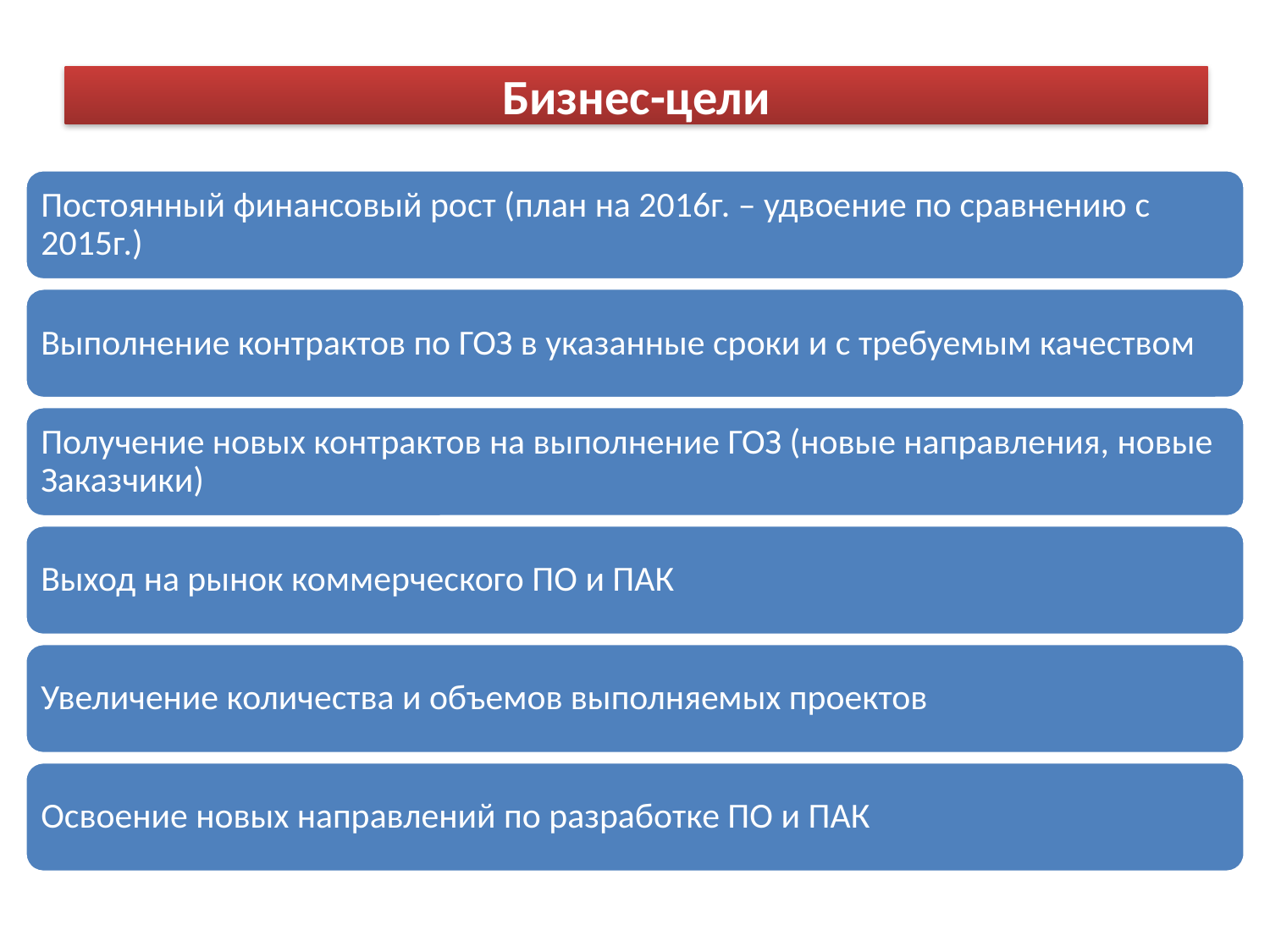

# Бизнес-цели
Постоянный финансовый рост (план на 2016г. – удвоение по сравнению с 2015г.)
Выполнение контрактов по ГОЗ в указанные сроки и с требуемым качеством
Получение новых контрактов на выполнение ГОЗ (новые направления, новые Заказчики)
Выход на рынок коммерческого ПО и ПАК
Увеличение количества и объемов выполняемых проектов
Освоение новых направлений по разработке ПО и ПАК